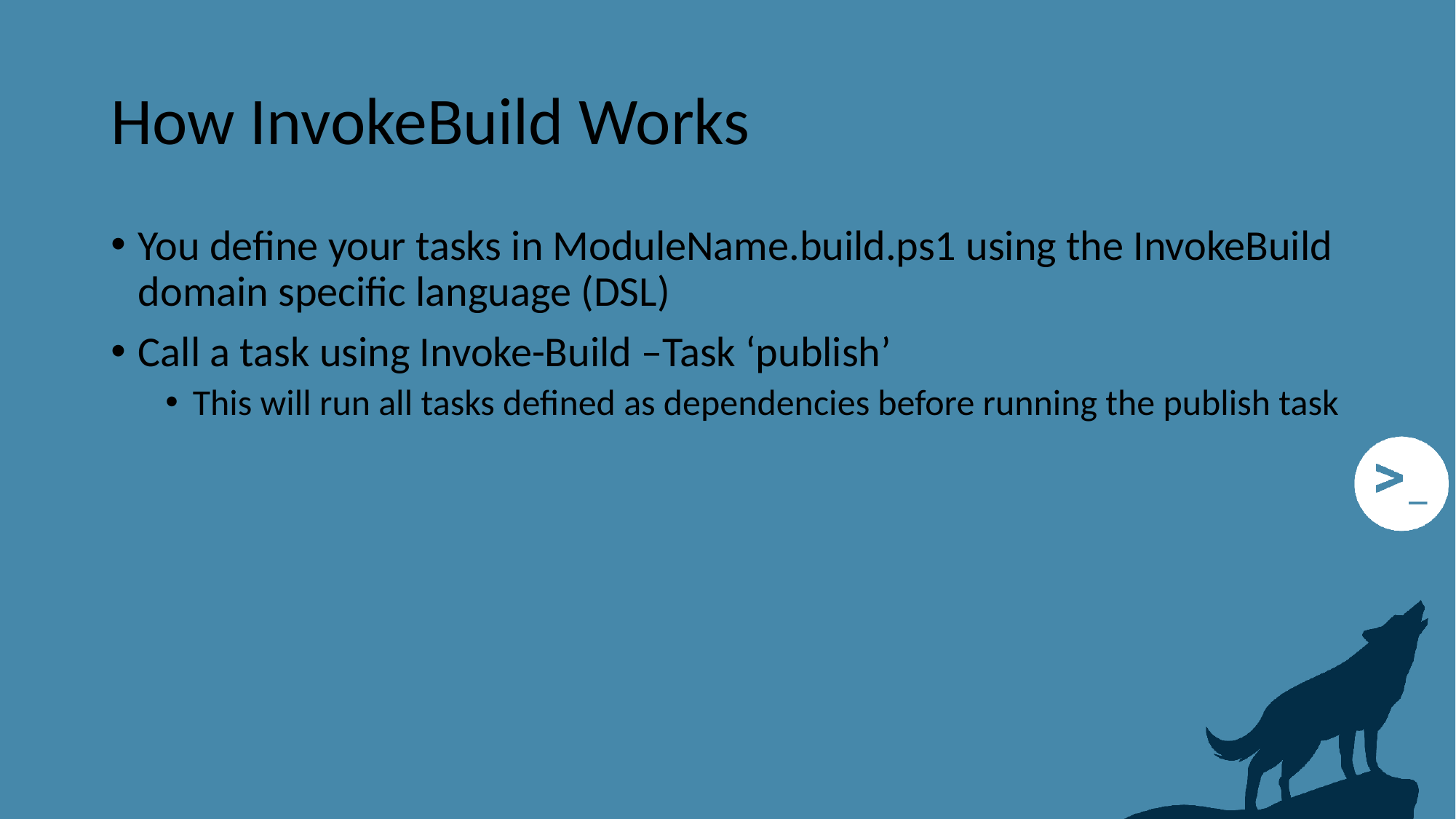

# How InvokeBuild Works
You define your tasks in ModuleName.build.ps1 using the InvokeBuild domain specific language (DSL)
Call a task using Invoke-Build –Task ‘publish’
This will run all tasks defined as dependencies before running the publish task